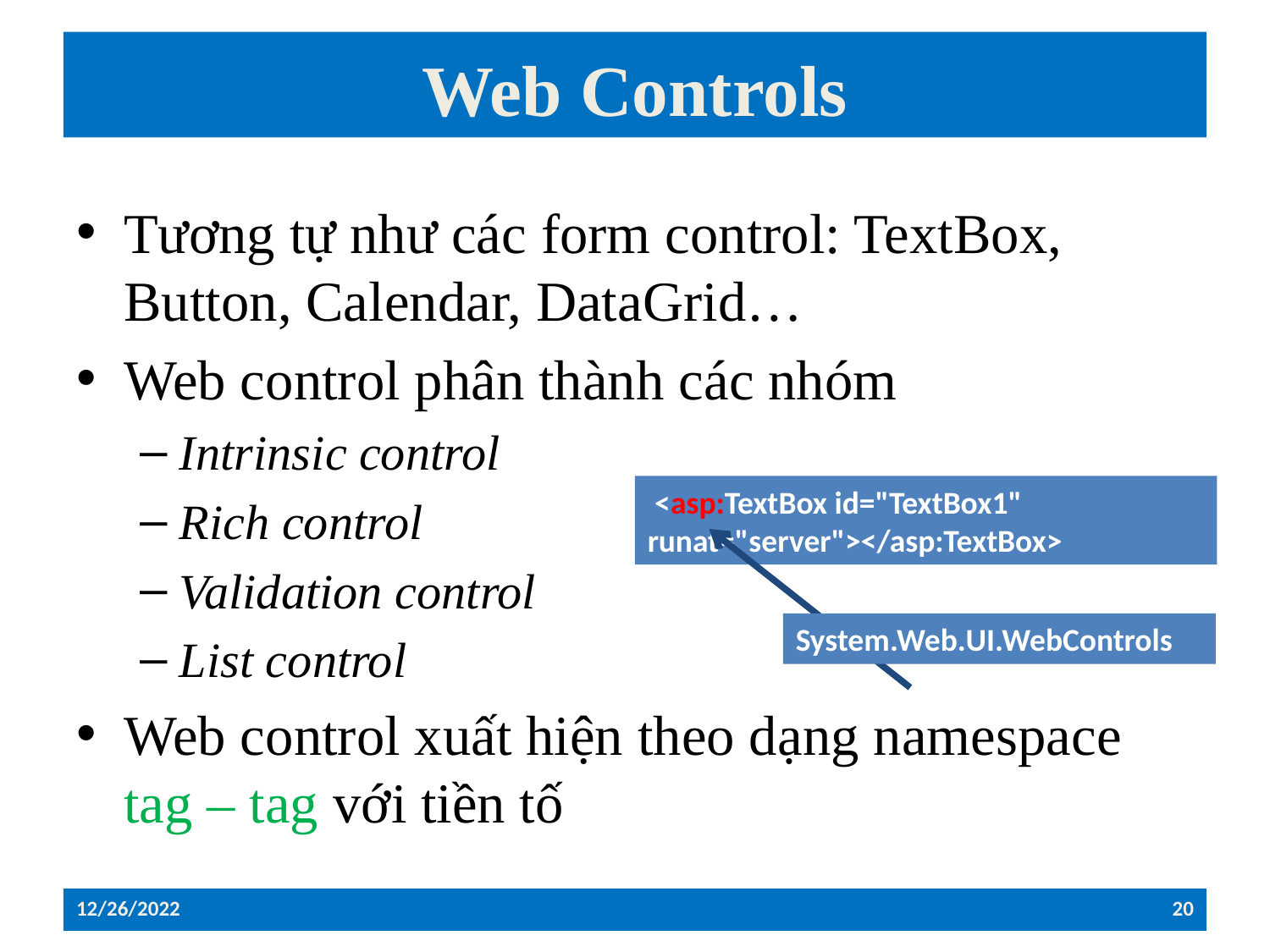

# Web Controls
Tương tự như các form control: TextBox, Button, Calendar, DataGrid…
Web control phân thành các nhóm
Intrinsic control
Rich control
Validation control
List control
Web control xuất hiện theo dạng namespace tag – tag với tiền tố
 <asp:TextBox id="TextBox1" 	runat="server"></asp:TextBox>
System.Web.UI.WebControls
12/26/2022

20